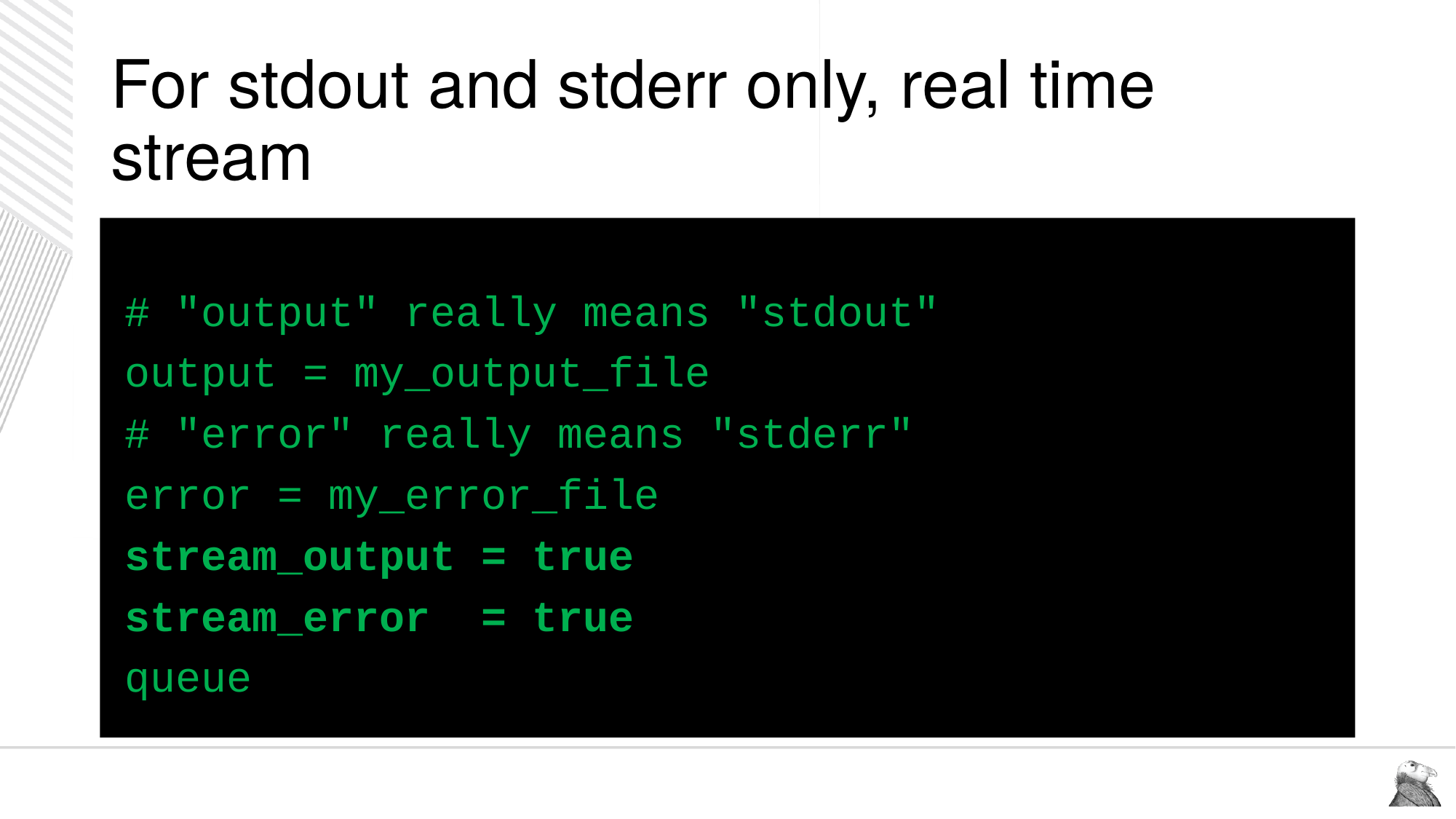

# For stdout and stderr only, real time stream

# "output" really means "stdout"
output = my_output_file
# "error" really means "stderr"
error = my_error_file
stream_output = true
stream_error  = true
queue